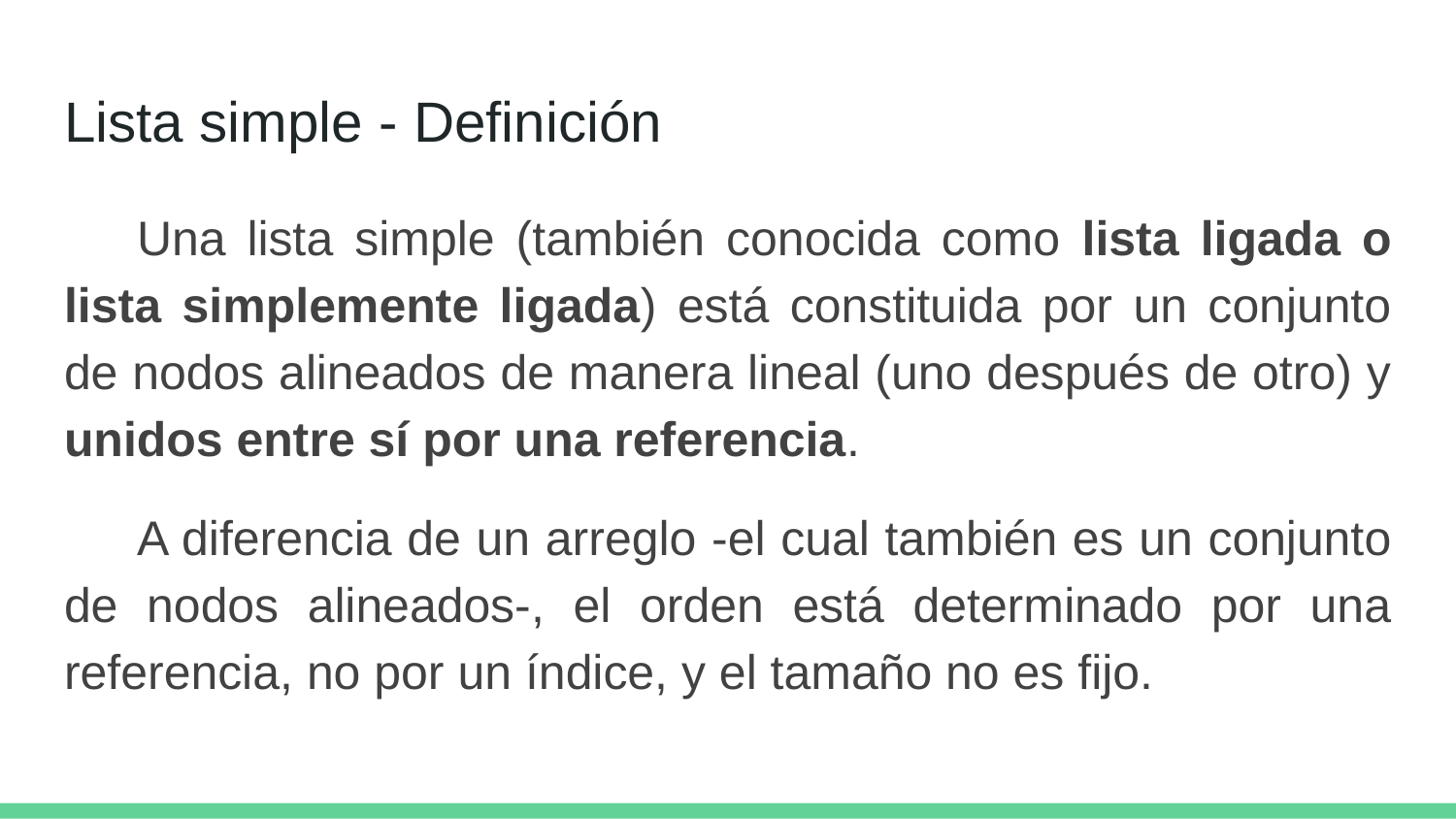

# Lista simple - Definición
Una lista simple (también conocida como lista ligada o lista simplemente ligada) está constituida por un conjunto de nodos alineados de manera lineal (uno después de otro) y unidos entre sí por una referencia.
A diferencia de un arreglo -el cual también es un conjunto de nodos alineados-, el orden está determinado por una referencia, no por un índice, y el tamaño no es fijo.